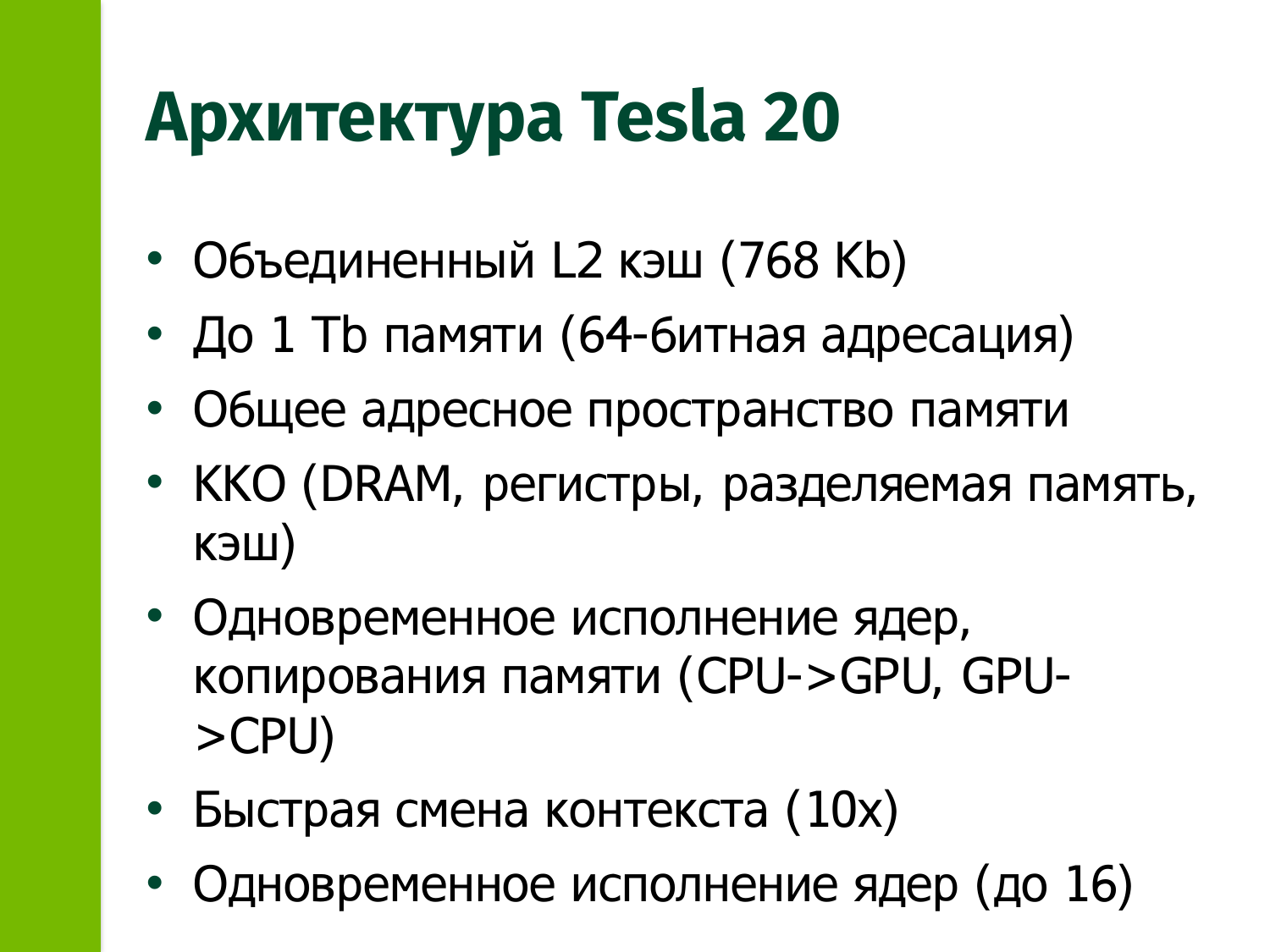

# Архитектура Tesla 20
Объединенный L2 кэш (768 Kb)
До 1 Tb памяти (64-битная адресация)
Общее адресное пространство памяти
ККО (DRAM, регистры, разделяемая память, кэш)
Одновременное исполнение ядер, копирования памяти (CPU->GPU, GPU->CPU)
Быстрая смена контекста (10x)
Одновременное исполнение ядер (до 16)